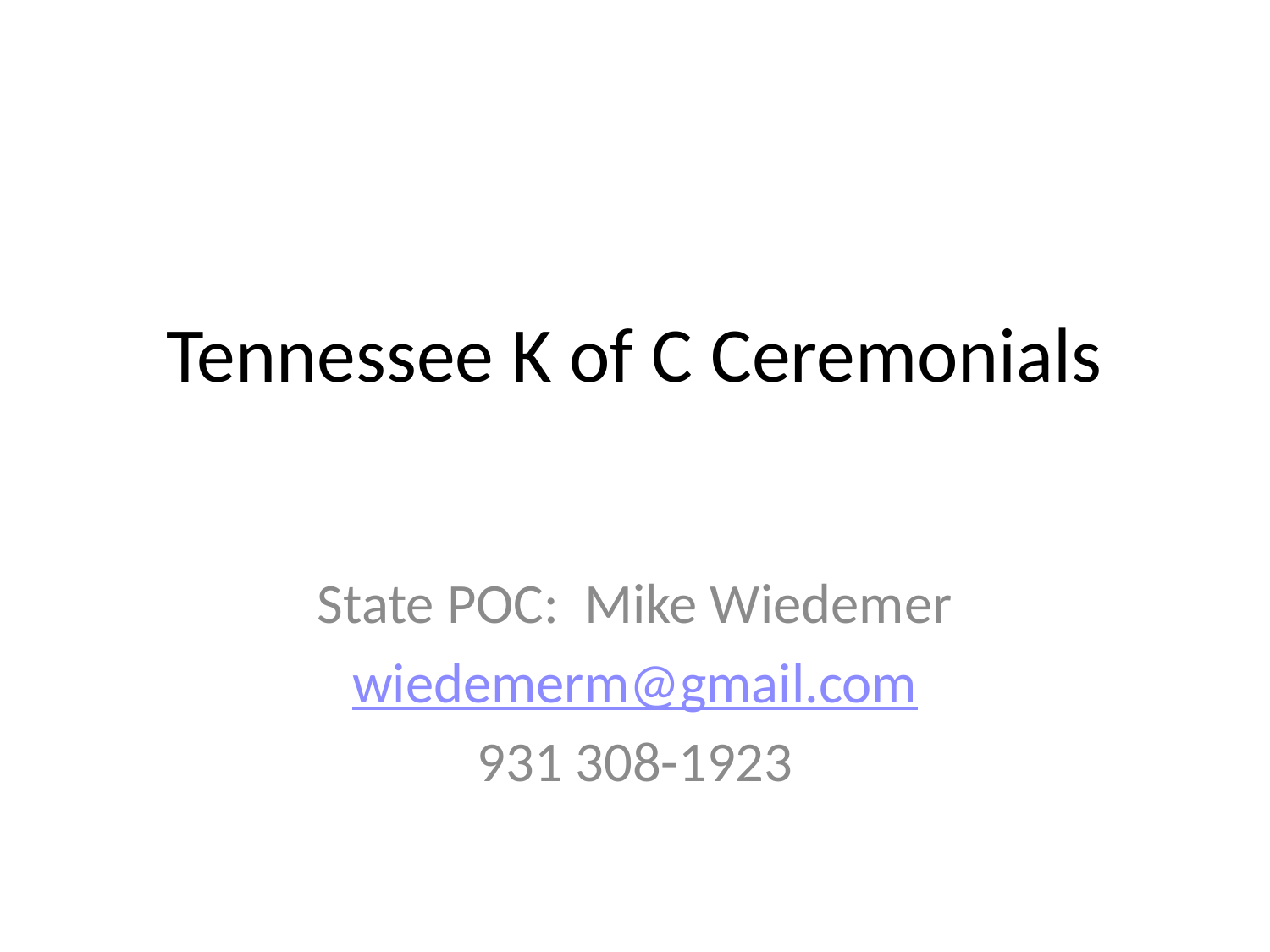

# Tennessee K of C Ceremonials
State POC:  Mike Wiedemer
wiedemerm@gmail.com
931 308-1923